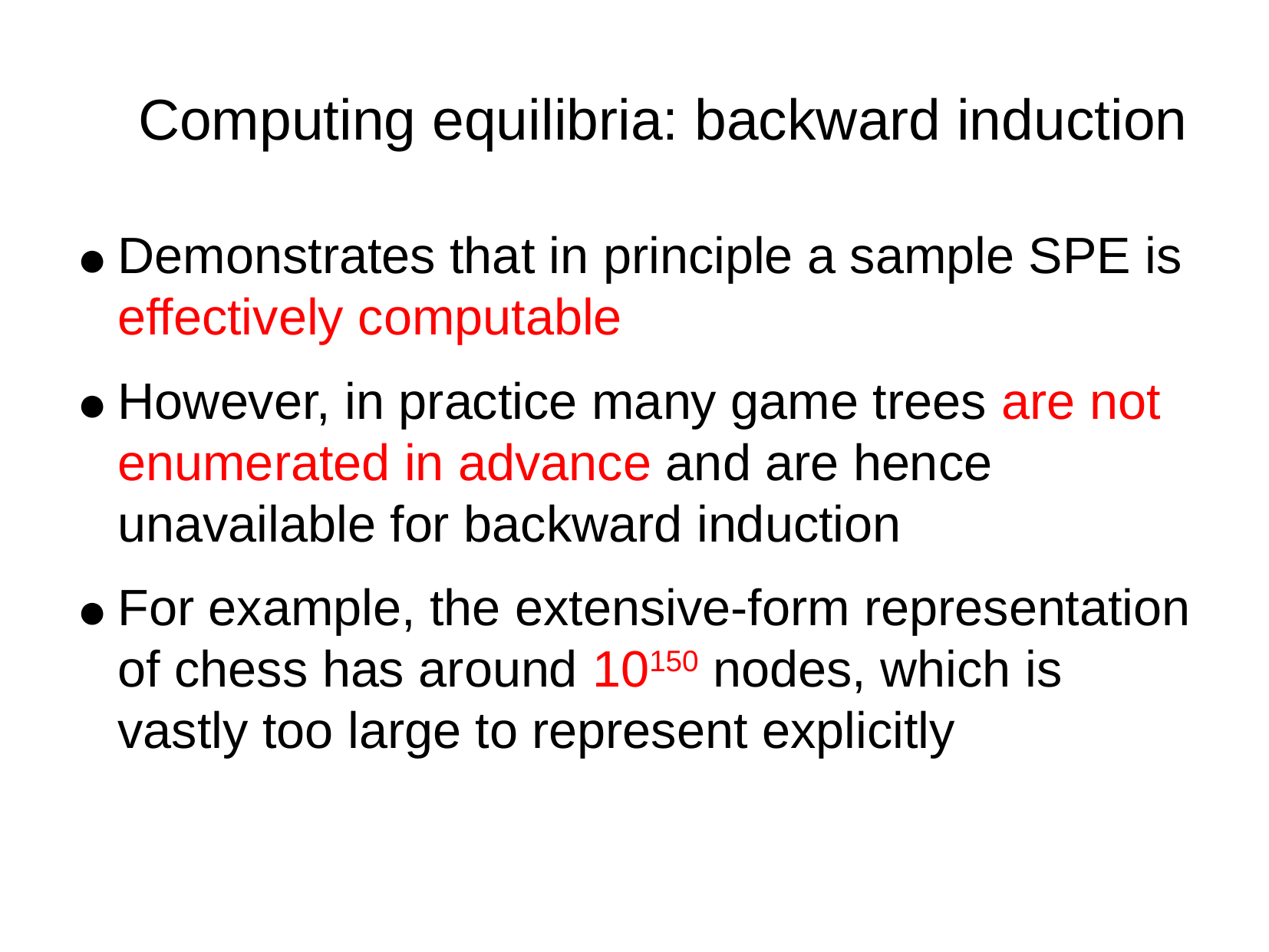

Computing equilibria: backward induction
Demonstrates that in principle a sample SPE is effectively computable
However, in practice many game trees are not enumerated in advance and are hence unavailable for backward induction
For example, the extensive-form representation of chess has around 10150 nodes, which is vastly too large to represent explicitly